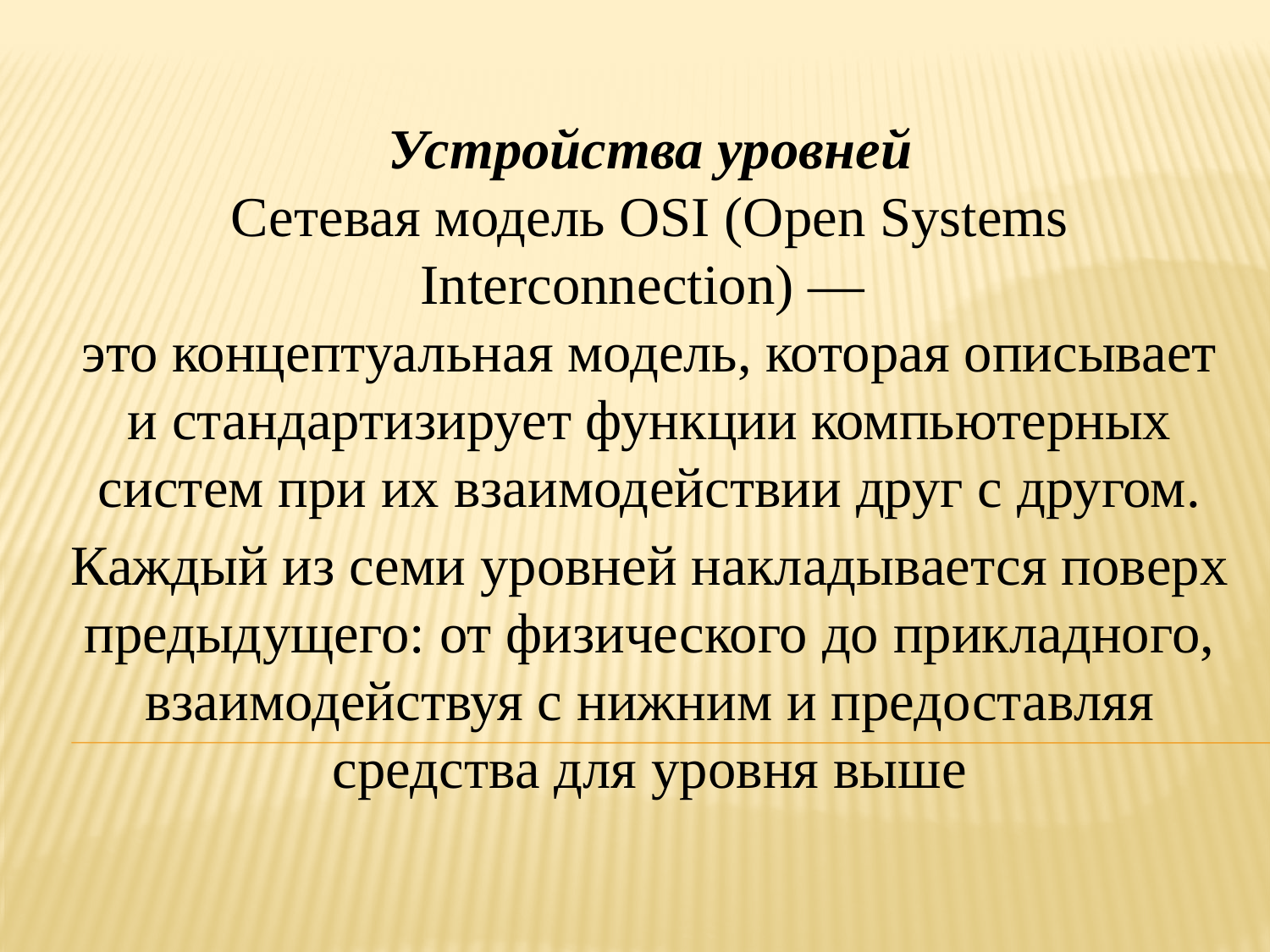

Устройства уровней
Сетевая модель OSI (Open Systems Interconnection) —
это концептуальная модель, которая описывает и стандартизирует функции компьютерных систем при их взаимодействии друг с другом.

Каждый из семи уровней накладывается поверх предыдущего: от физического до прикладного, взаимодействуя с нижним и предоставляя средства для уровня выше